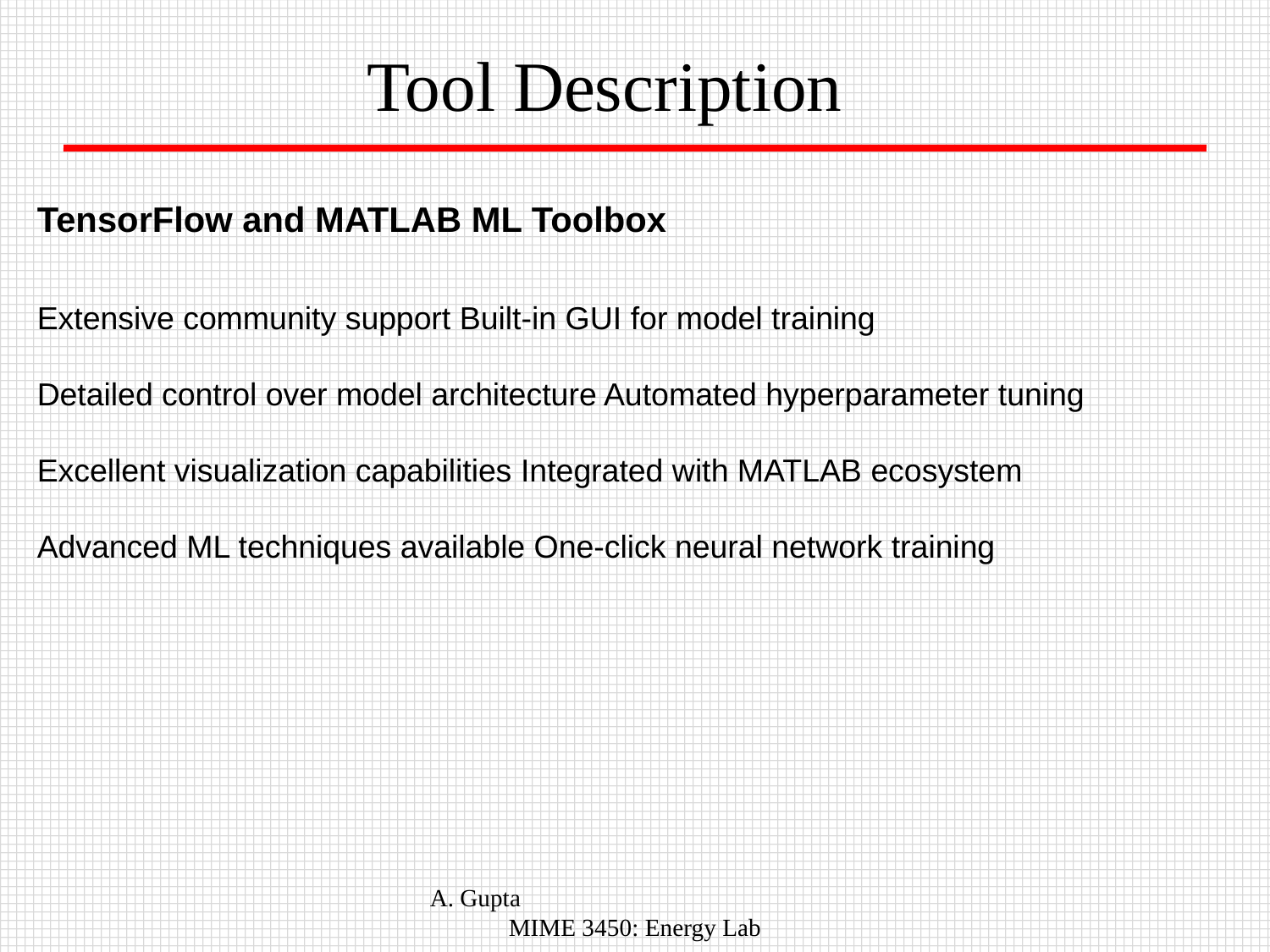

Tool Description
TensorFlow and MATLAB ML Toolbox

Extensive community support Built-in GUI for model training

Detailed control over model architecture Automated hyperparameter tuning

Excellent visualization capabilities Integrated with MATLAB ecosystem

Advanced ML techniques available One-click neural network training

A. Gupta                                                     MIME 3450: Energy Lab